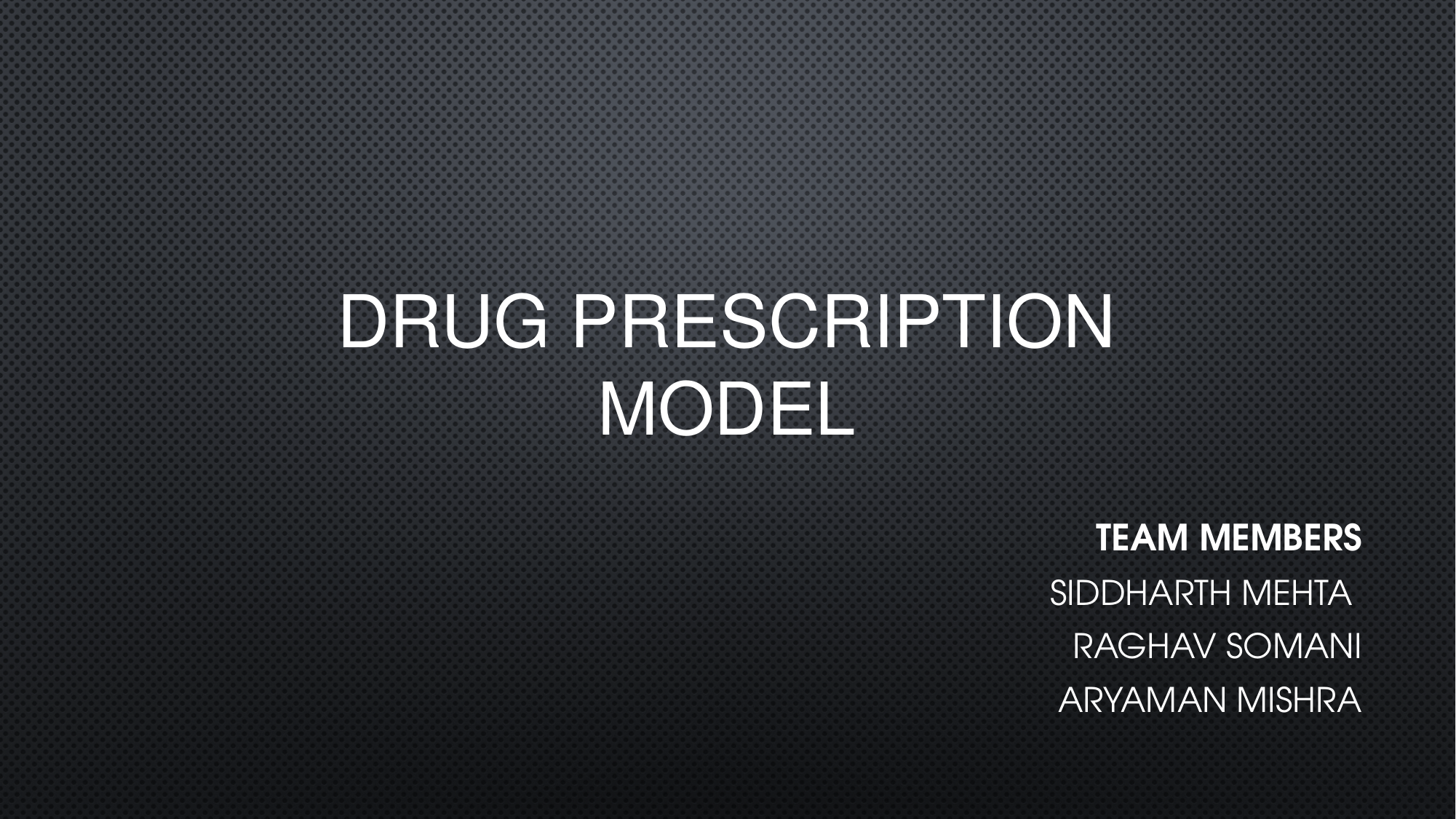

# Drug Prescription Model
Team Members
Siddharth Mehta
Raghav Somani
Aryaman Mishra